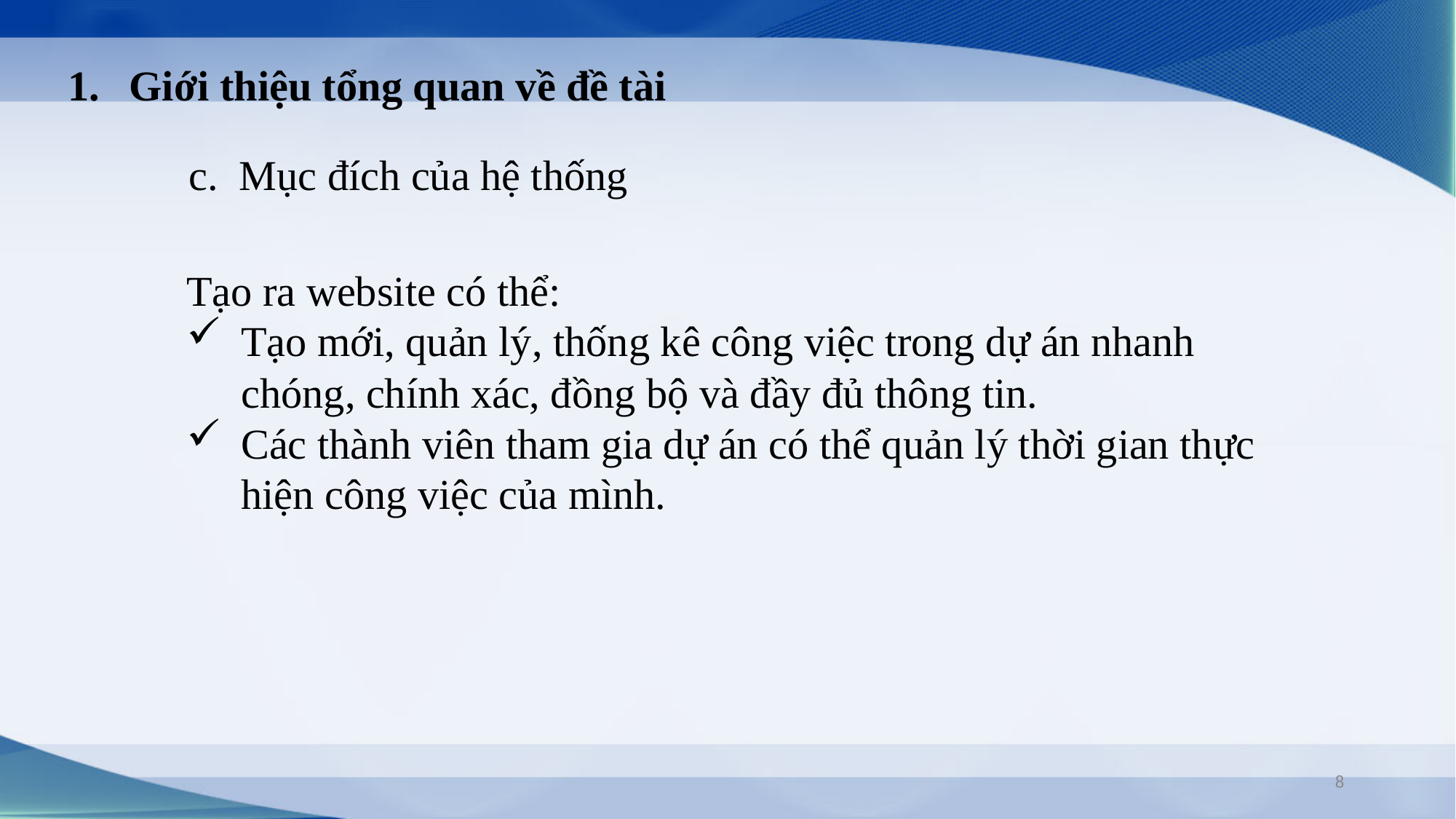

Giới thiệu tổng quan về đề tài
c.  Mục đích của hệ thống
Tạo ra website có thể:
Tạo mới, quản lý, thống kê công việc trong dự án nhanh chóng, chính xác, đồng bộ và đầy đủ thông tin.
Các thành viên tham gia dự án có thể quản lý thời gian thực hiện công việc của mình.

8